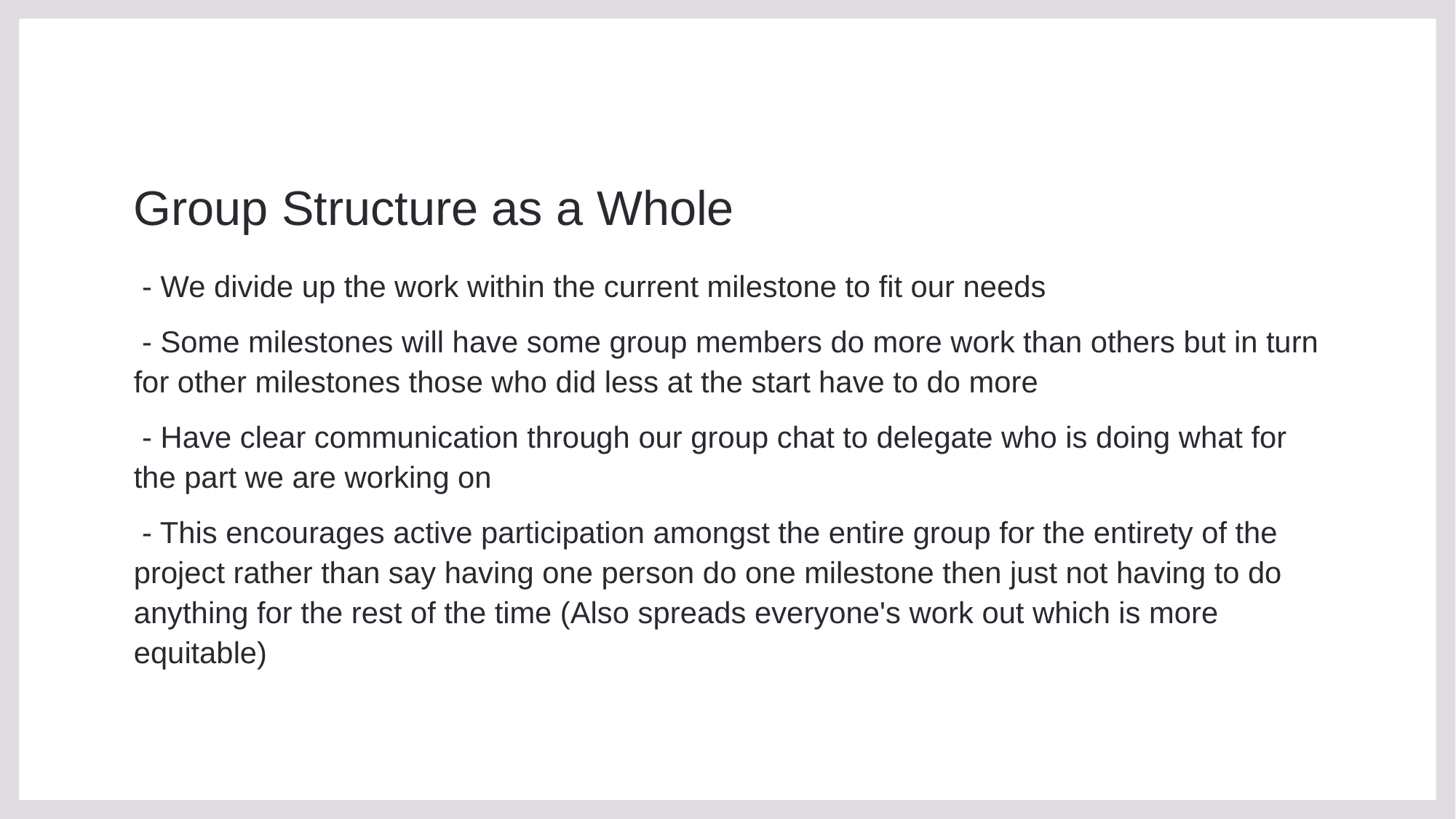

# Group Structure as a Whole
 - We divide up the work within the current milestone to fit our needs
 - Some milestones will have some group members do more work than others but in turn for other milestones those who did less at the start have to do more
 - Have clear communication through our group chat to delegate who is doing what for the part we are working on
 - This encourages active participation amongst the entire group for the entirety of the project rather than say having one person do one milestone then just not having to do anything for the rest of the time (Also spreads everyone's work out which is more equitable)